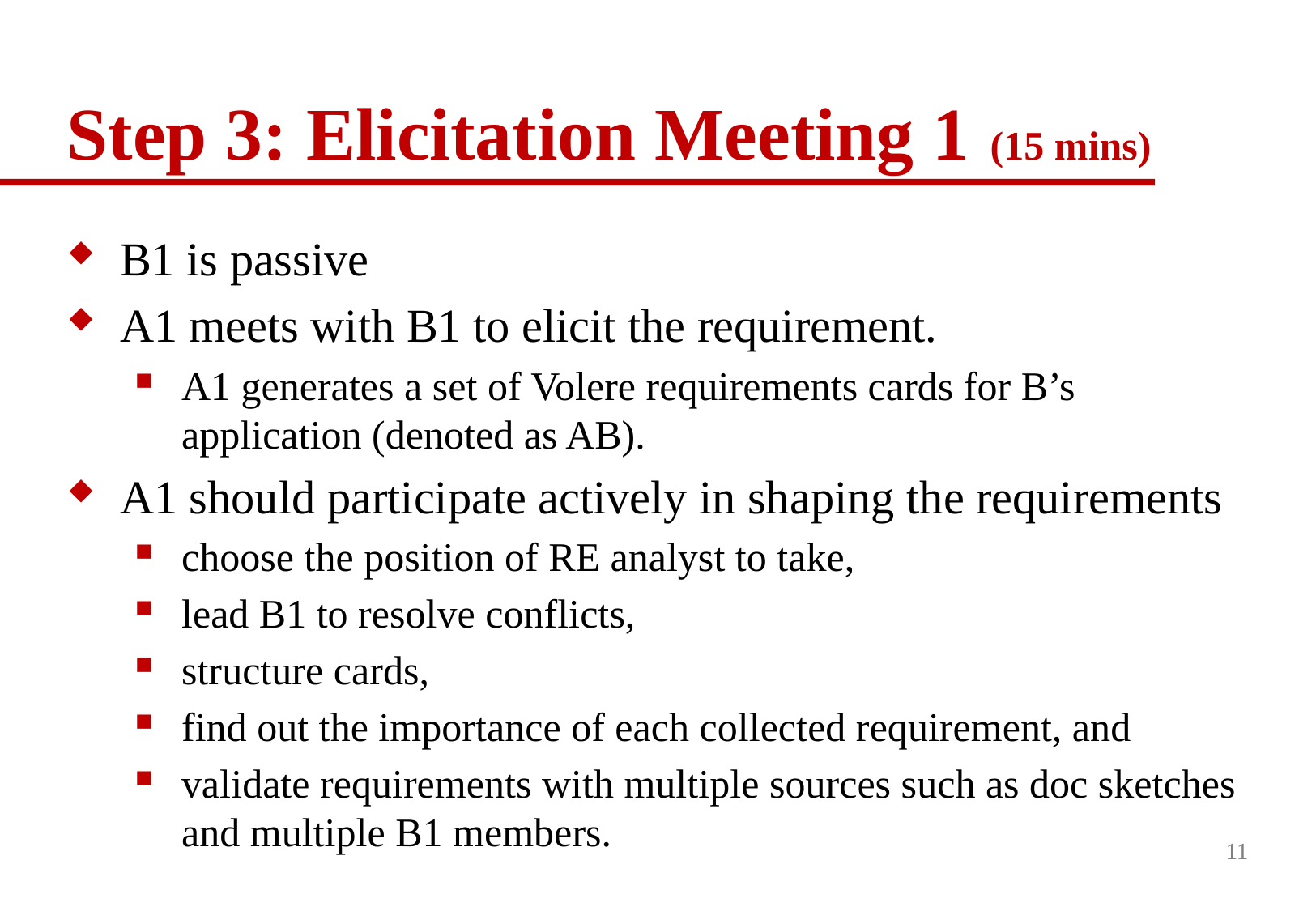

# Step 3: Elicitation Meeting 1 (15 mins)
B1 is passive
A1 meets with B1 to elicit the requirement.
A1 generates a set of Volere requirements cards for B’s application (denoted as AB).
A1 should participate actively in shaping the requirements
choose the position of RE analyst to take,
lead B1 to resolve conflicts,
structure cards,
find out the importance of each collected requirement, and
validate requirements with multiple sources such as doc sketches and multiple B1 members.
11